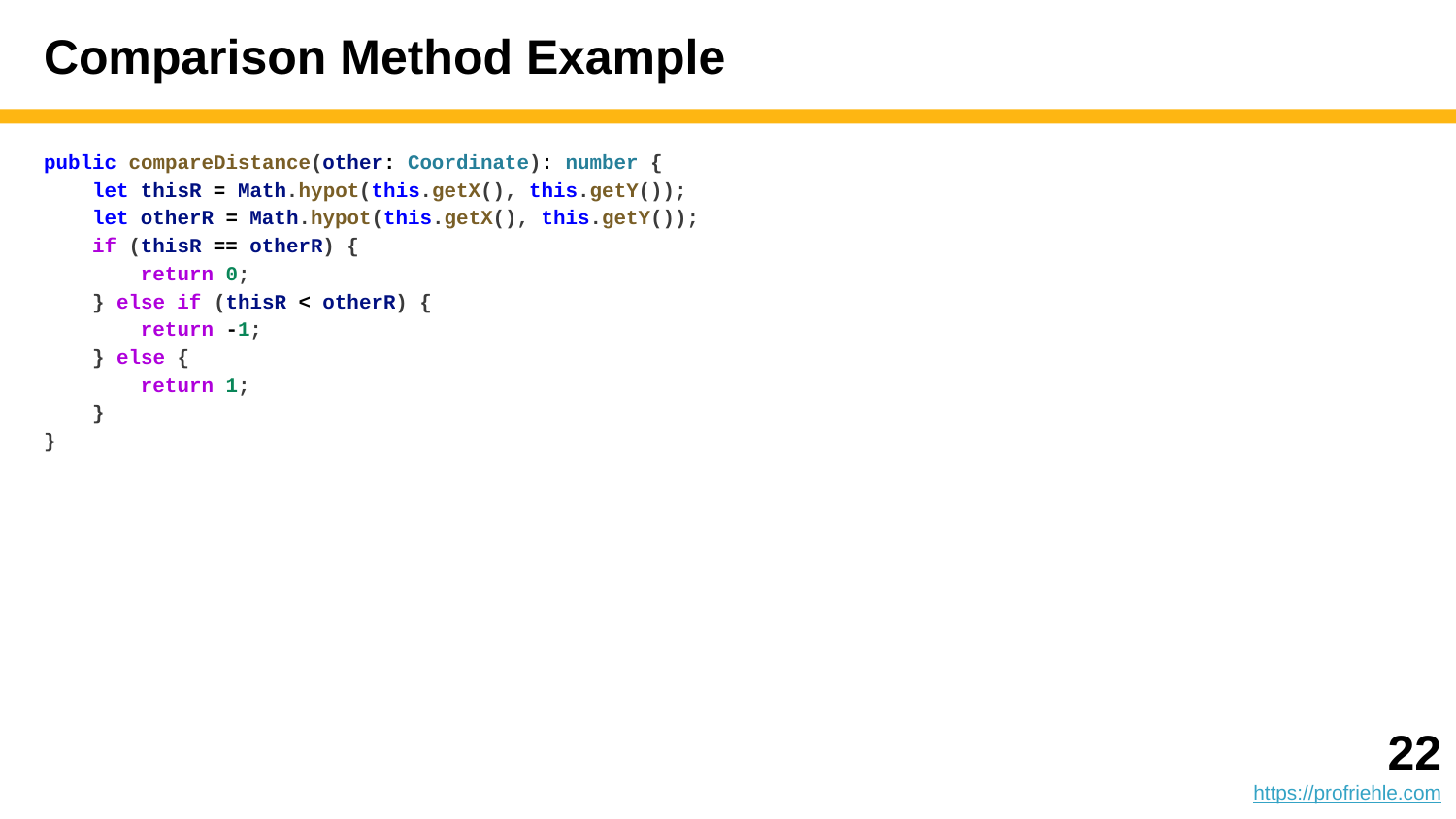

# Comparison Method Example
public compareDistance(other: Coordinate): number {
    let thisR = Math.hypot(this.getX(), this.getY());
    let otherR = Math.hypot(this.getX(), this.getY());
    if (thisR == otherR) {
        return 0;
    } else if (thisR < otherR) {
        return -1;
    } else {
        return 1;
    }
}

22
https://profriehle.com